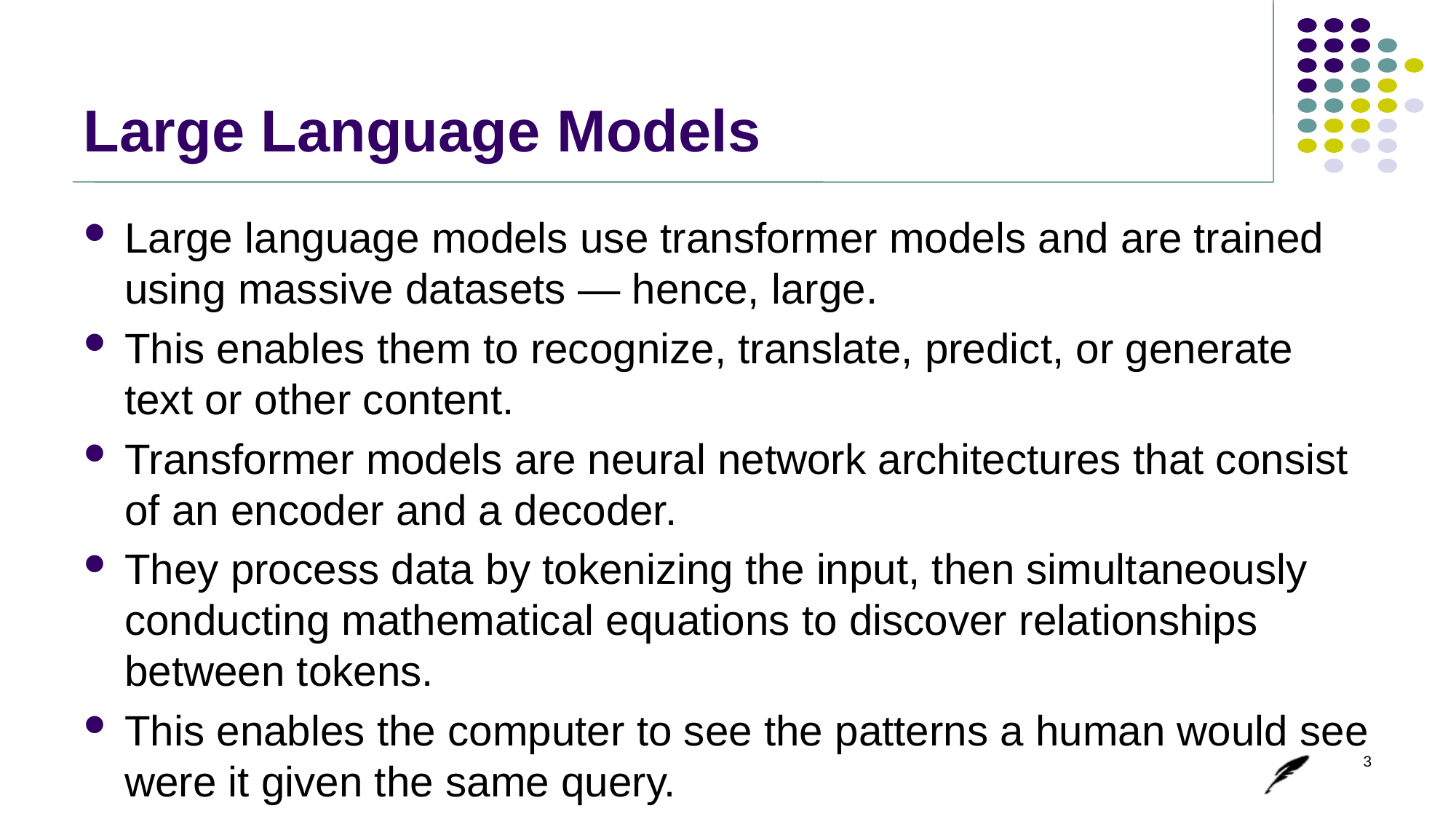

# Large Language Models
Large language models use transformer models and are trained using massive datasets — hence, large.
This enables them to recognize, translate, predict, or generate text or other content.
Transformer models are neural network architectures that consist of an encoder and a decoder.
They process data by tokenizing the input, then simultaneously conducting mathematical equations to discover relationships between tokens.
This enables the computer to see the patterns a human would see were it given the same query.

3